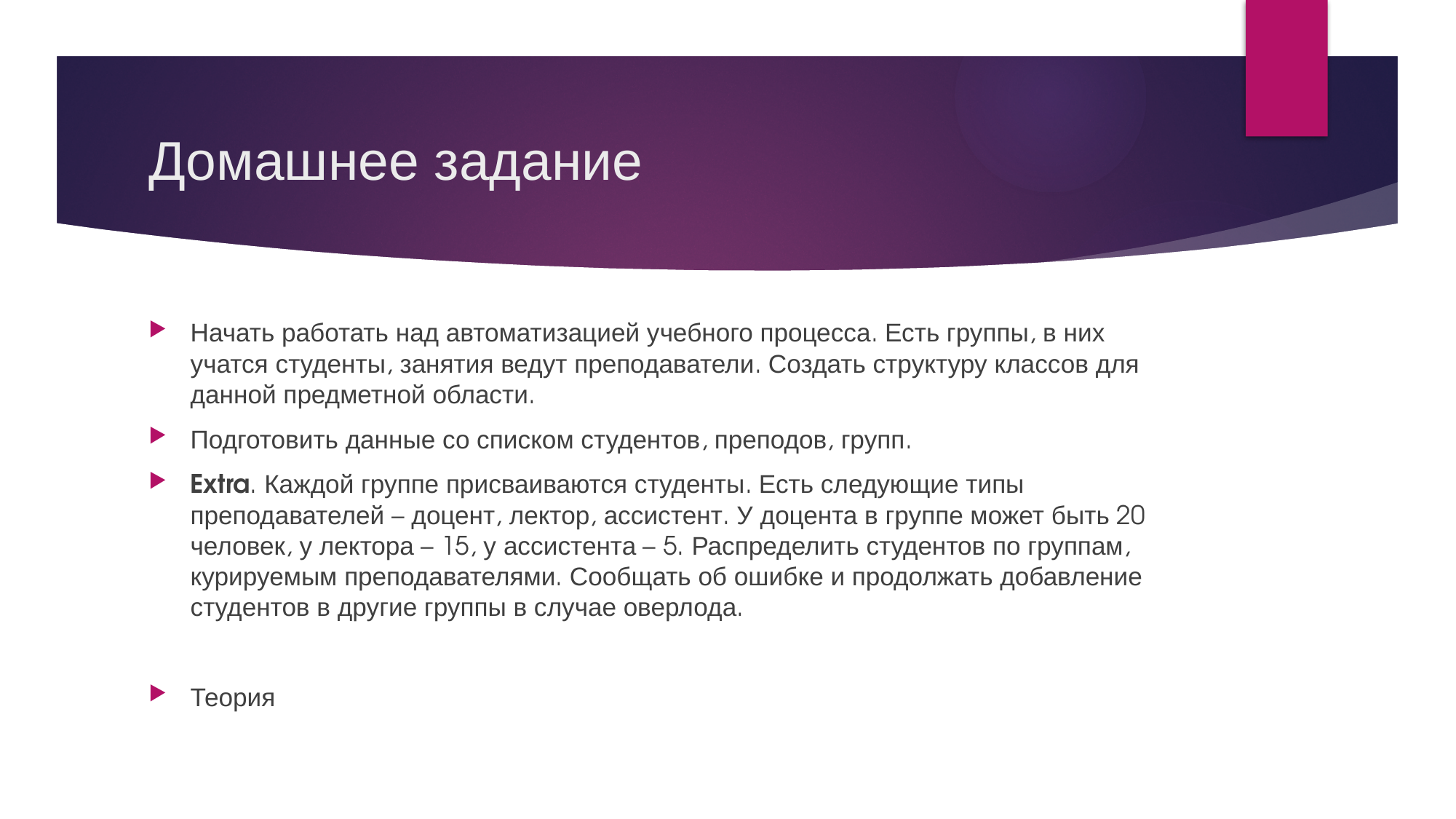

# Домашнее задание
Начать работать над автоматизацией учебного процесса. Есть группы, в них учатся студенты, занятия ведут преподаватели. Создать структуру классов для данной предметной области.
Подготовить данные со списком студентов, преподов, групп.
Extra. Каждой группе присваиваются студенты. Есть следующие типы преподавателей – доцент, лектор, ассистент. У доцента в группе может быть 20 человек, у лектора – 15, у ассистента – 5. Распределить студентов по группам, курируемым преподавателями. Сообщать об ошибке и продолжать добавление студентов в другие группы в случае оверлода.

Теория